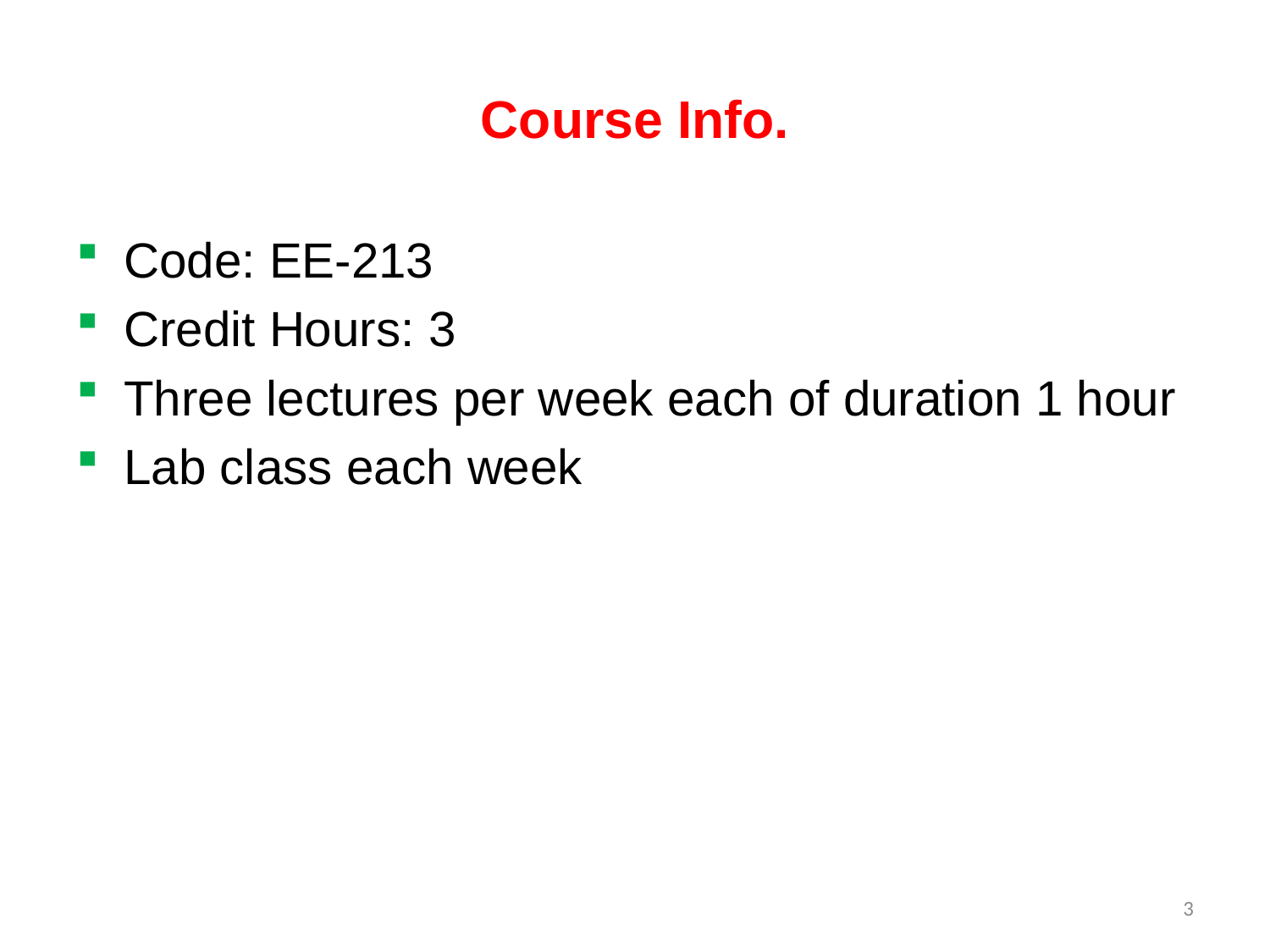

# Course Info.
Code: EE-213
Credit Hours: 3
Three lectures per week each of duration 1 hour
Lab class each week

3